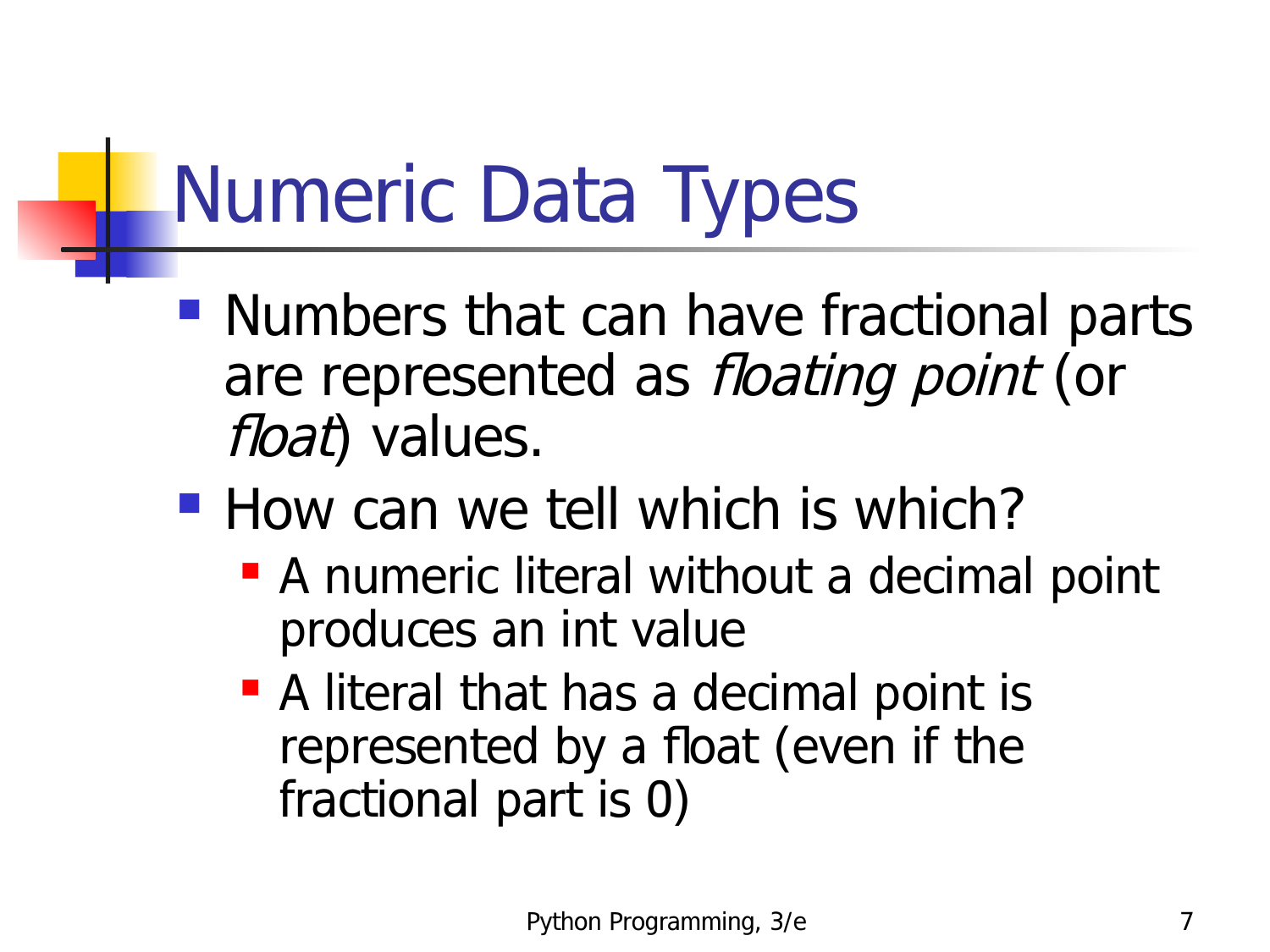

# Numeric Data Types
Numbers that can have fractional parts are represented as floating point (or float) values.
How can we tell which is which?
A numeric literal without a decimal point produces an int value
A literal that has a decimal point is represented by a float (even if the fractional part is 0)
Python Programming, 3/e
7